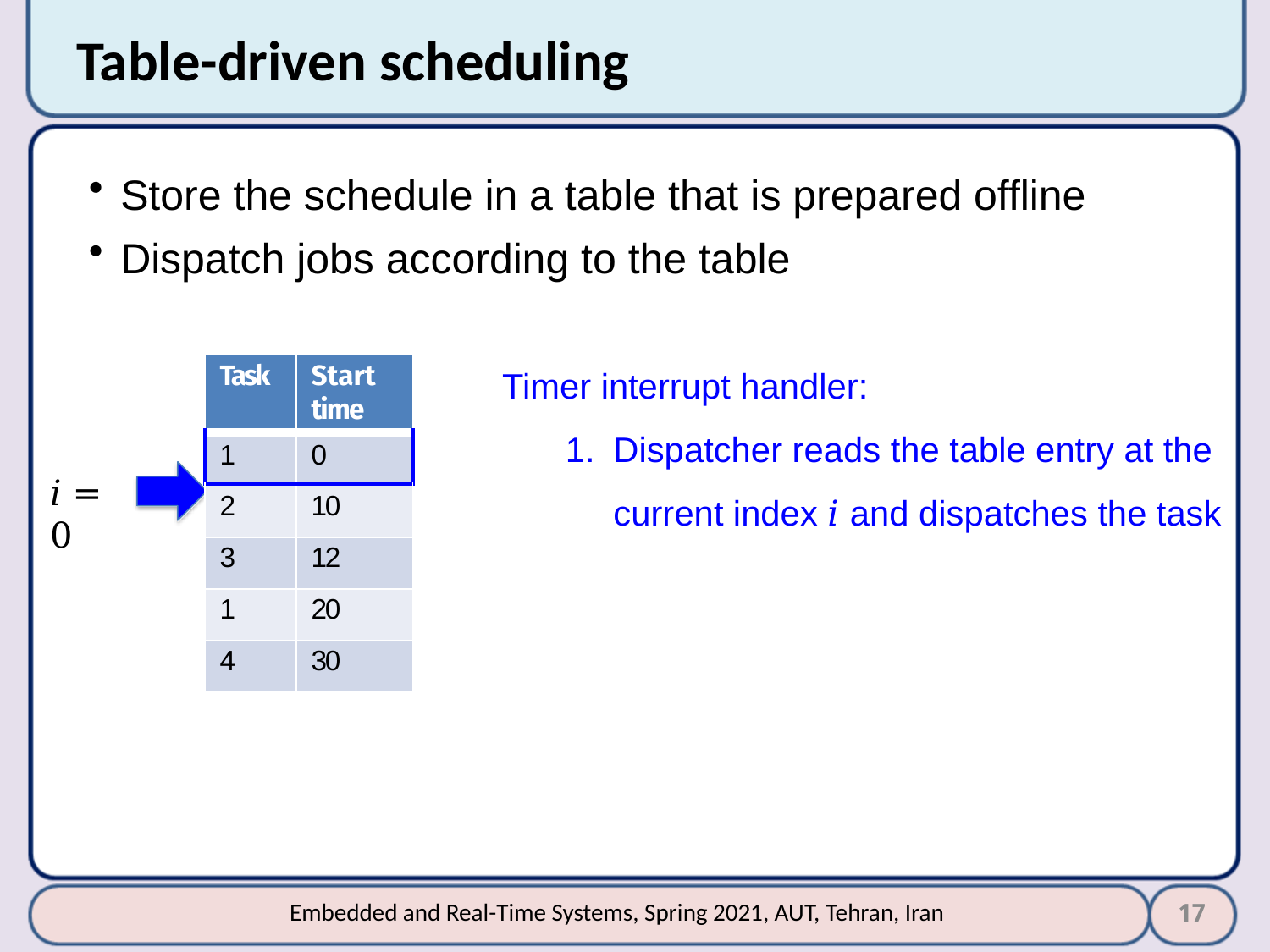

# Table-driven scheduling
Store the schedule in a table that is prepared offline
Dispatch jobs according to the table
Timer interrupt handler:
1.	Dispatcher reads the table entry at the  current index 𝑖 and dispatches the task
| Task | Start time |
| --- | --- |
| 1 | 0 |
| 2 | 10 |
| 3 | 12 |
| 1 | 20 |
| 4 | 30 |

𝑖 = 0
17
Embedded and Real-Time Systems, Spring 2021, AUT, Tehran, Iran